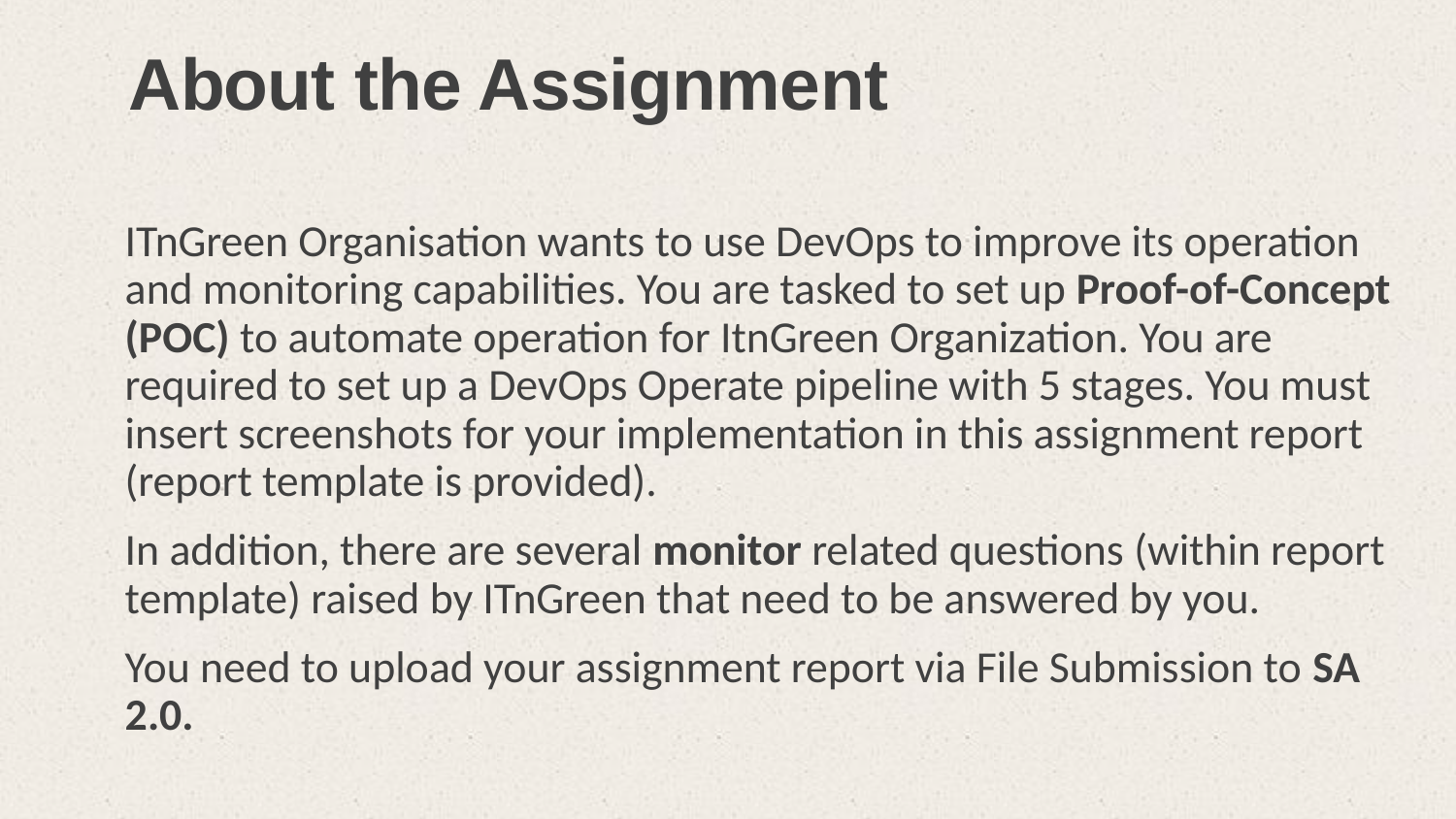

# About the Assignment
ITnGreen Organisation wants to use DevOps to improve its operation and monitoring capabilities. You are tasked to set up Proof-of-Concept (POC) to automate operation for ItnGreen Organization. You are required to set up a DevOps Operate pipeline with 5 stages. You must insert screenshots for your implementation in this assignment report (report template is provided).
In addition, there are several monitor related questions (within report template) raised by ITnGreen that need to be answered by you.
You need to upload your assignment report via File Submission to SA 2.0.